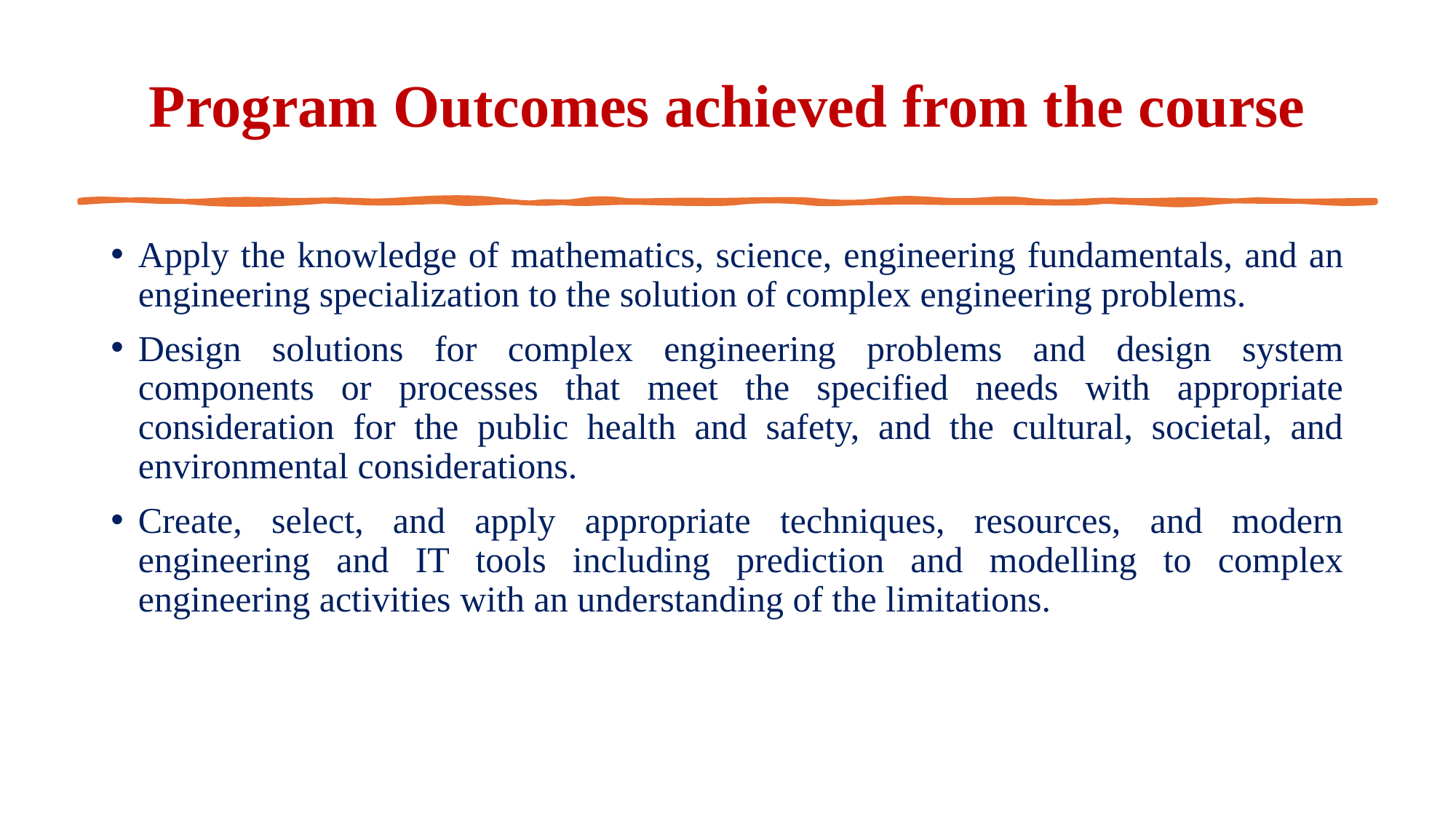

# Program Outcomes achieved from the course

Apply the knowledge of mathematics, science, engineering fundamentals, and an engineering specialization to the solution of complex engineering problems.
Design solutions for complex engineering problems and design system components or processes that meet the specified needs with appropriate consideration for the public health and safety, and the cultural, societal, and environmental considerations.
Create, select, and apply appropriate techniques, resources, and modern engineering and IT tools including prediction and modelling to complex engineering activities with an understanding of the limitations.